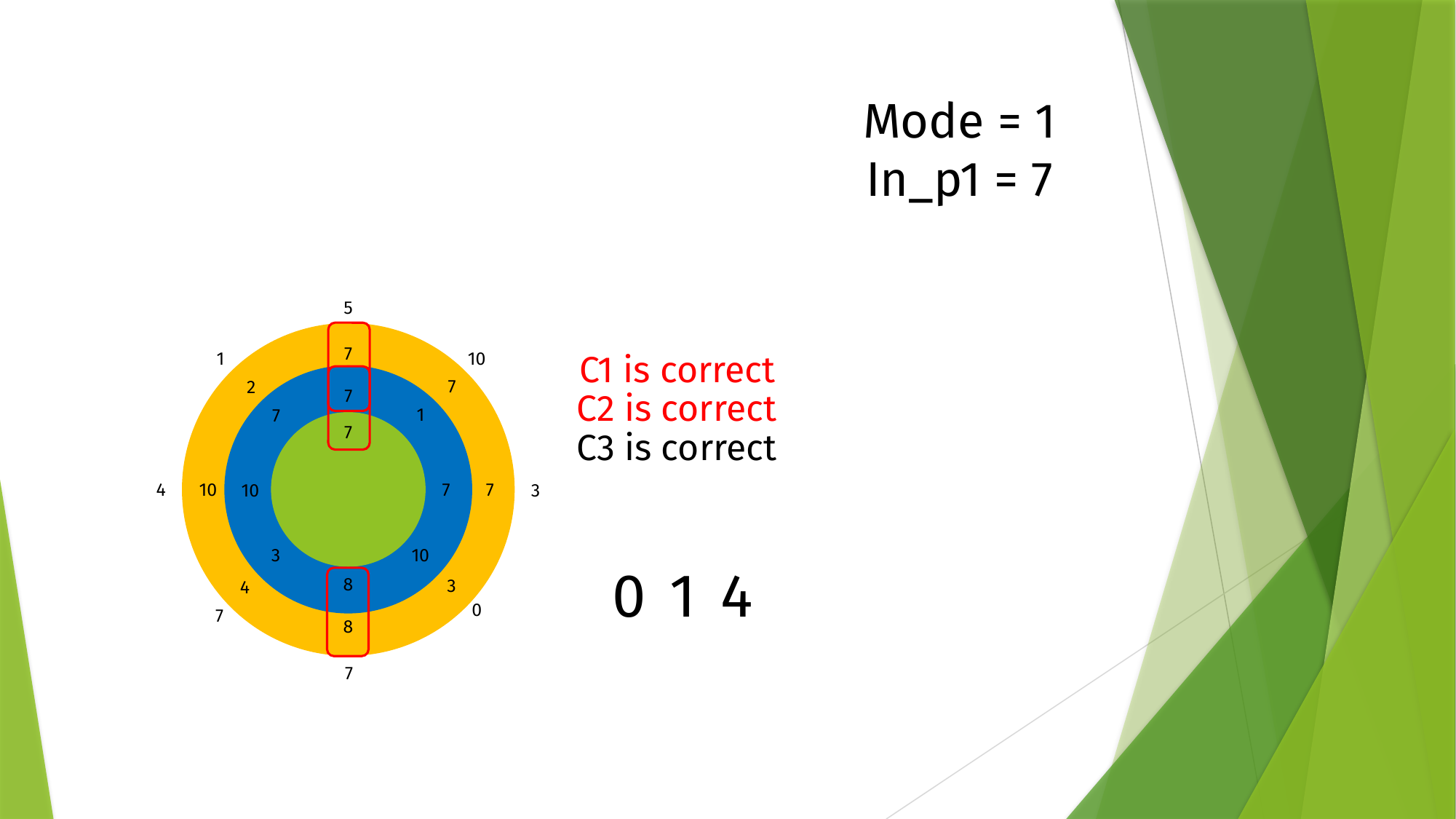

#
Mode = 1
In_p1 = 7
5
1
10
4
3
0
7
7

7
C1 is correct
C2 is correct
C3 is correct

7
2
7
1
7
7
10
7
7
10
3
10
0
1
4
8
3
4
8